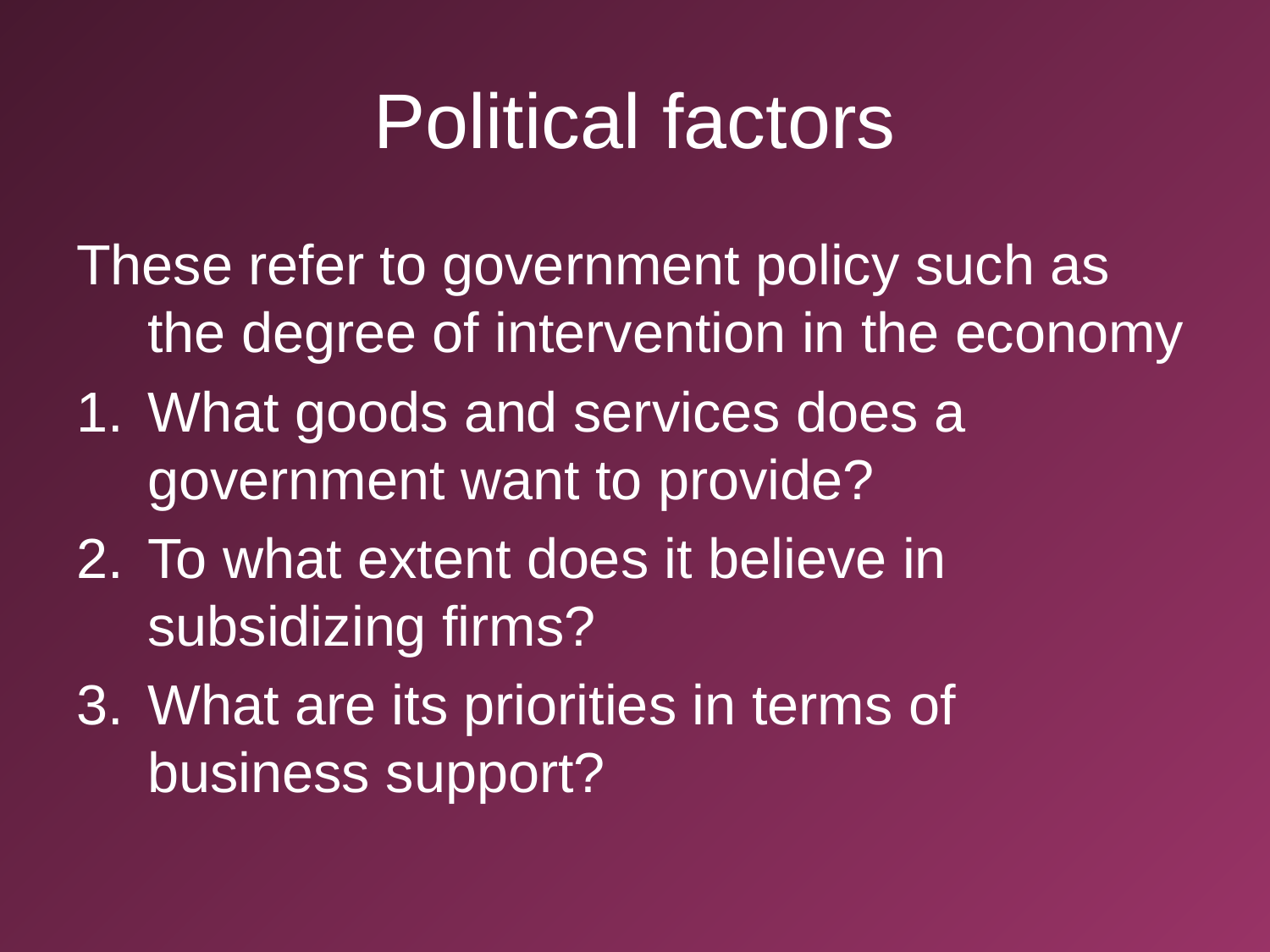

# Political factors
These refer to government policy such as the degree of intervention in the economy
What goods and services does a government want to provide?
To what extent does it believe in subsidizing firms?
What are its priorities in terms of business support?